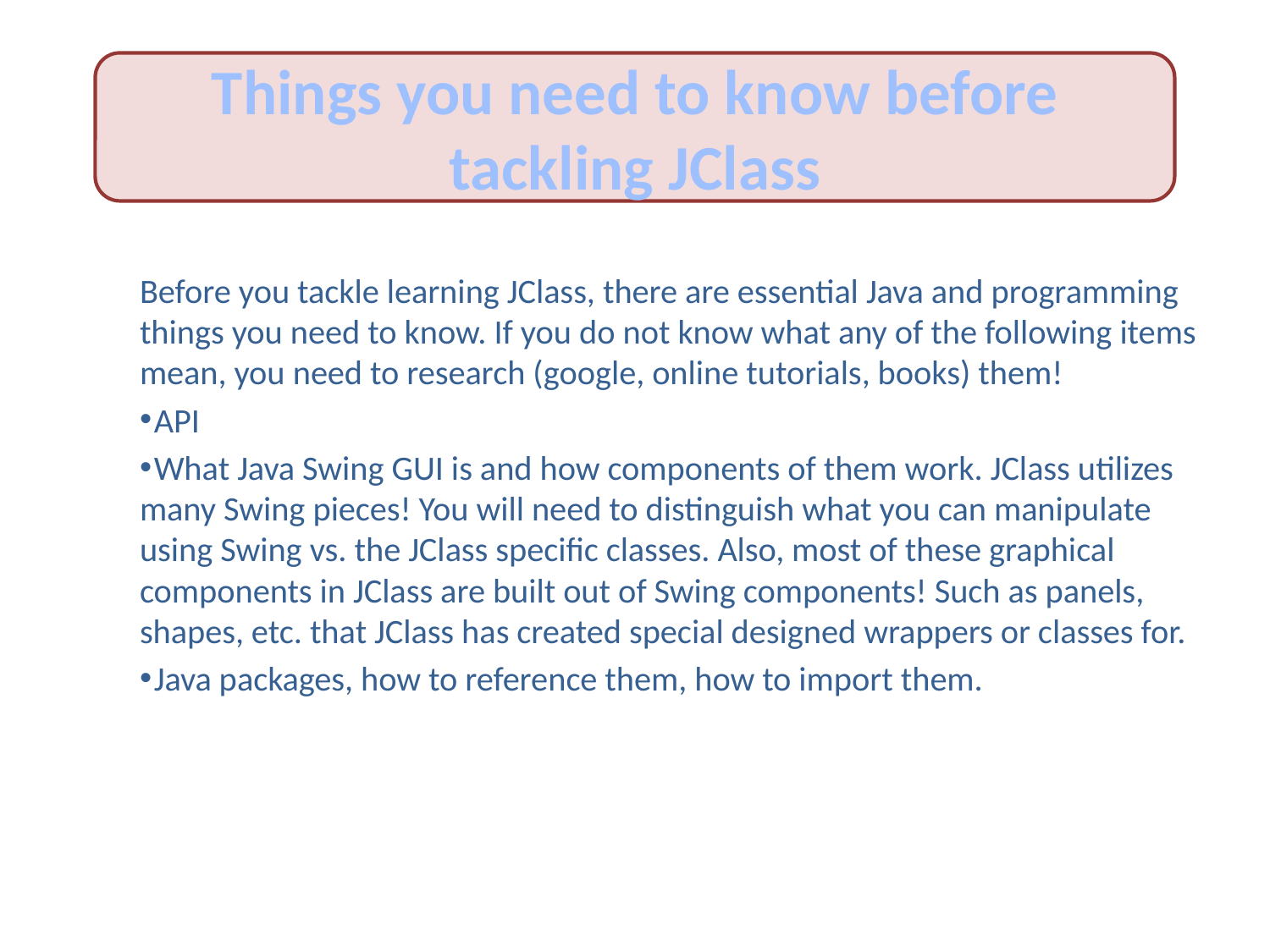

Things you need to know before tackling JClass

Before you tackle learning JClass, there are essential Java and programming things you need to know. If you do not know what any of the following items mean, you need to research (google, online tutorials, books) them!
 API
 What Java Swing GUI is and how components of them work. JClass utilizes many Swing pieces! You will need to distinguish what you can manipulate using Swing vs. the JClass specific classes. Also, most of these graphical components in JClass are built out of Swing components! Such as panels, shapes, etc. that JClass has created special designed wrappers or classes for.
 Java packages, how to reference them, how to import them.